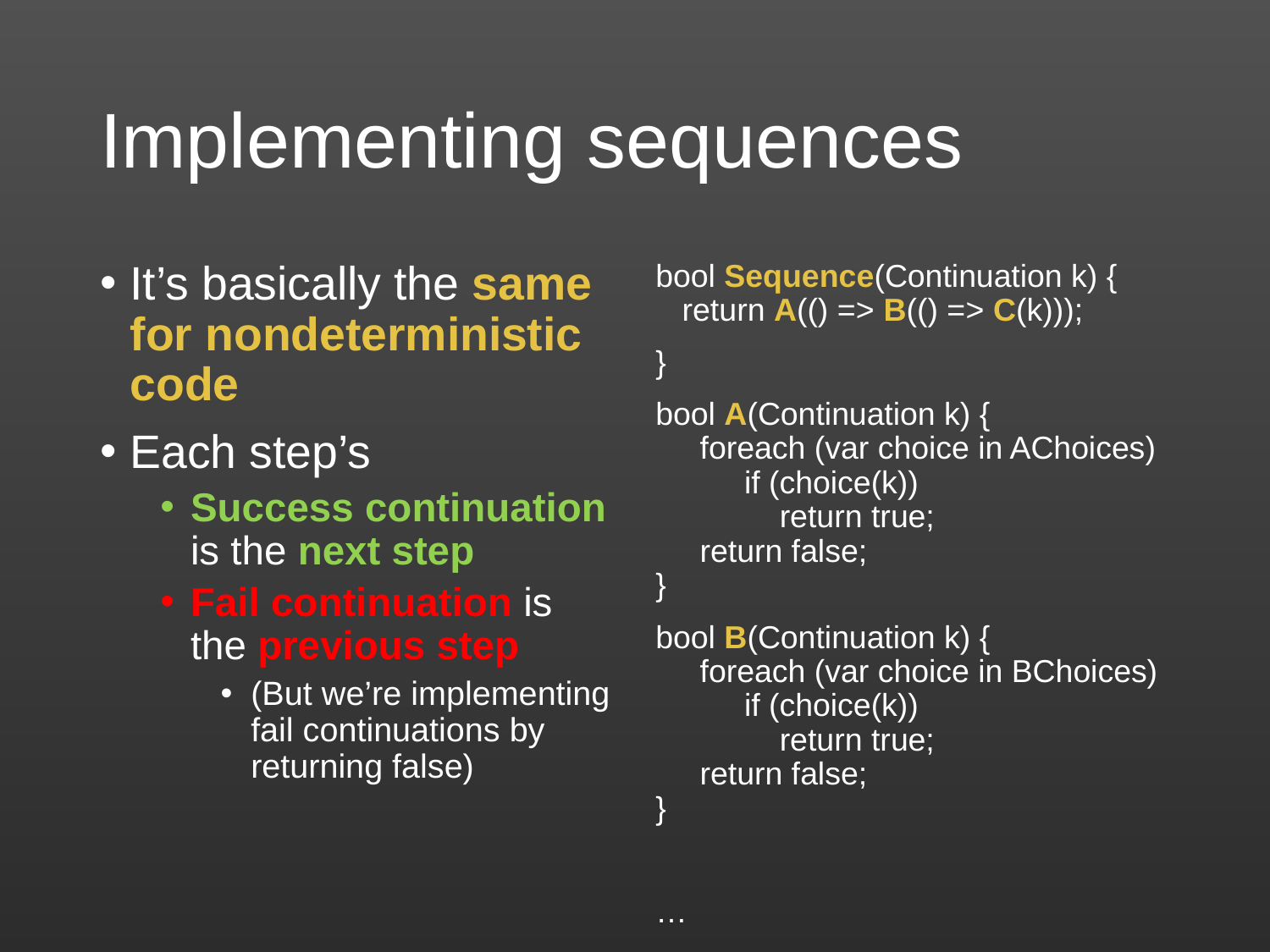

# Implementing sequences
bool Sequence(Continuation k) {
   return A(() => B(() => C(k)));
}
bool A(Continuation k) {
     foreach (var choice in AChoices)
          if (choice(k))
              return true;
     return false;
}
bool B(Continuation k) {
     foreach (var choice in BChoices)
          if (choice(k))
              return true;
     return false;
}

…
It’s basically the same for nondeterministic code
Each step’s
Success continuation is the next step
Fail continuation is the previous step
(But we’re implementing fail continuations by returning false)